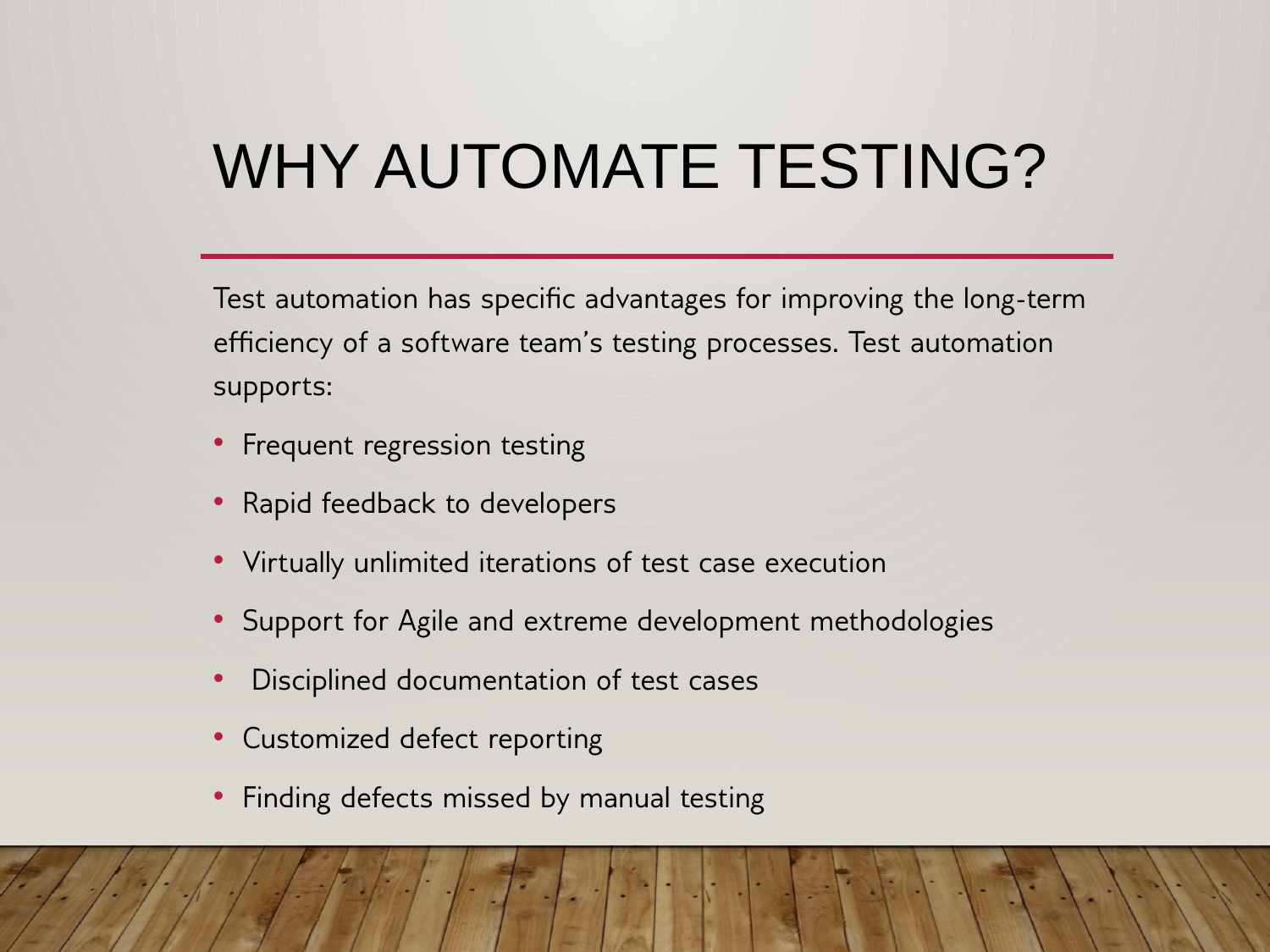

# Why automate testing?
Test automation has specific advantages for improving the long-term efficiency of a software team’s testing processes. Test automation supports:
Frequent regression testing
Rapid feedback to developers
Virtually unlimited iterations of test case execution
Support for Agile and extreme development methodologies
 Disciplined documentation of test cases
Customized defect reporting
Finding defects missed by manual testing